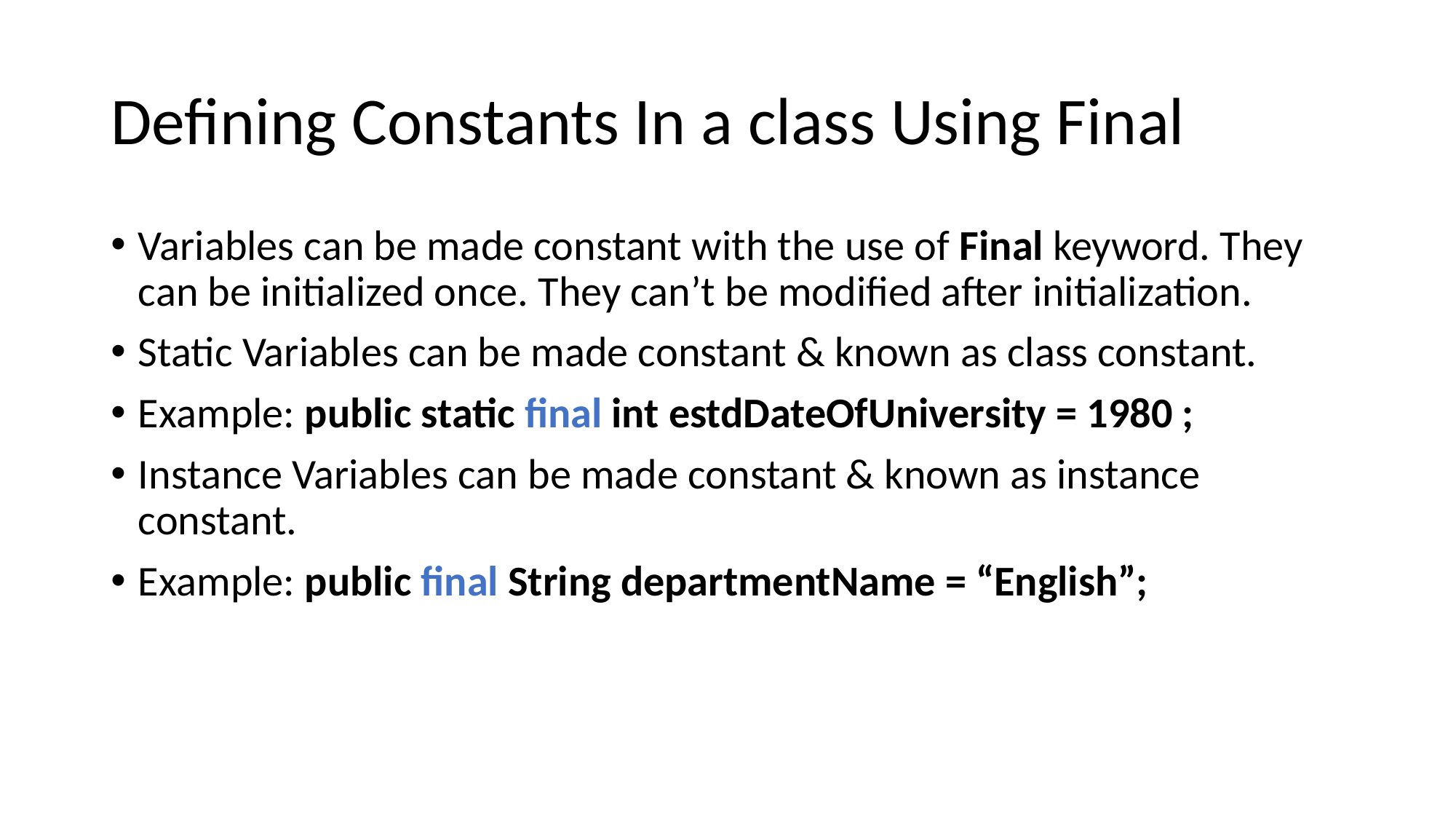

# Defining Constants In a class Using Final
Variables can be made constant with the use of Final keyword. They can be initialized once. They can’t be modified after initialization.
Static Variables can be made constant & known as class constant.
Example: public static final int estdDateOfUniversity = 1980 ;
Instance Variables can be made constant & known as instance constant.
Example: public final String departmentName = “English”;